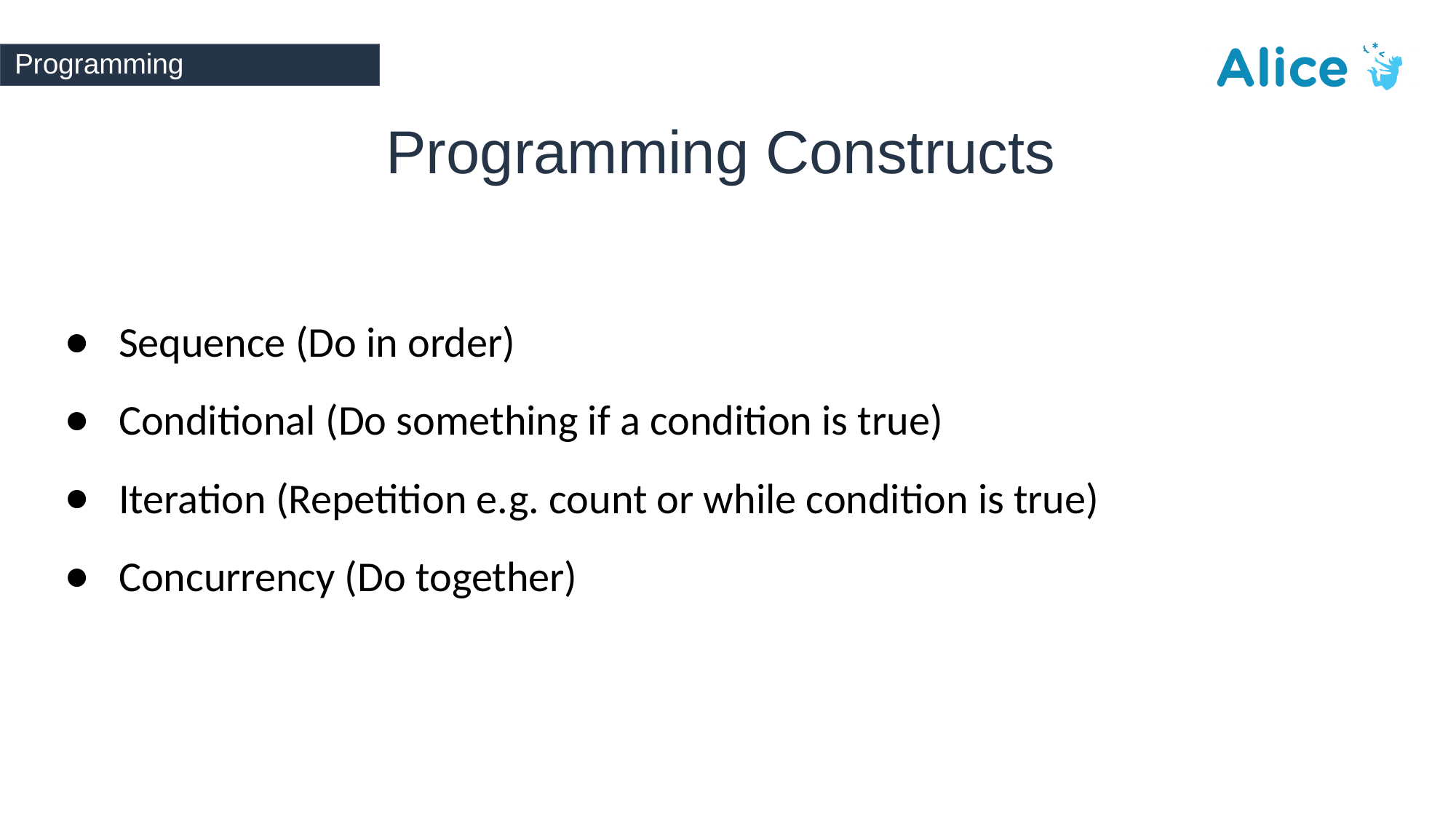

# Programming
Programming Constructs

Sequence (Do in order)
Conditional (Do something if a condition is true)
Iteration (Repetition e.g. count or while condition is true)
Concurrency (Do together)